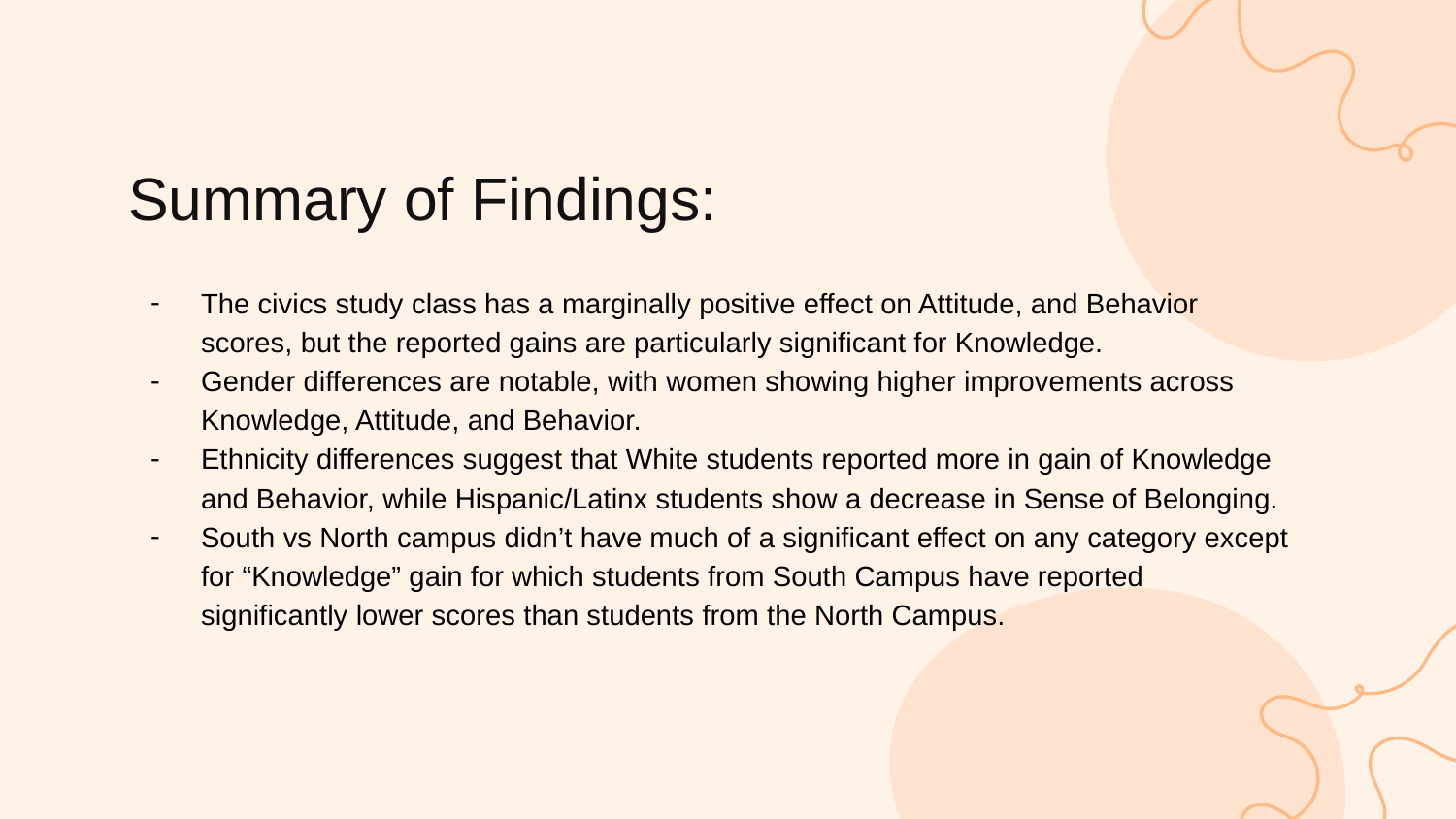

# Summary of Findings:
The civics study class has a marginally positive effect on Attitude, and Behavior scores, but the reported gains are particularly significant for Knowledge.
Gender differences are notable, with women showing higher improvements across Knowledge, Attitude, and Behavior.
Ethnicity differences suggest that White students reported more in gain of Knowledge and Behavior, while Hispanic/Latinx students show a decrease in Sense of Belonging.
South vs North campus didn’t have much of a significant effect on any category except for “Knowledge” gain for which students from South Campus have reported significantly lower scores than students from the North Campus.